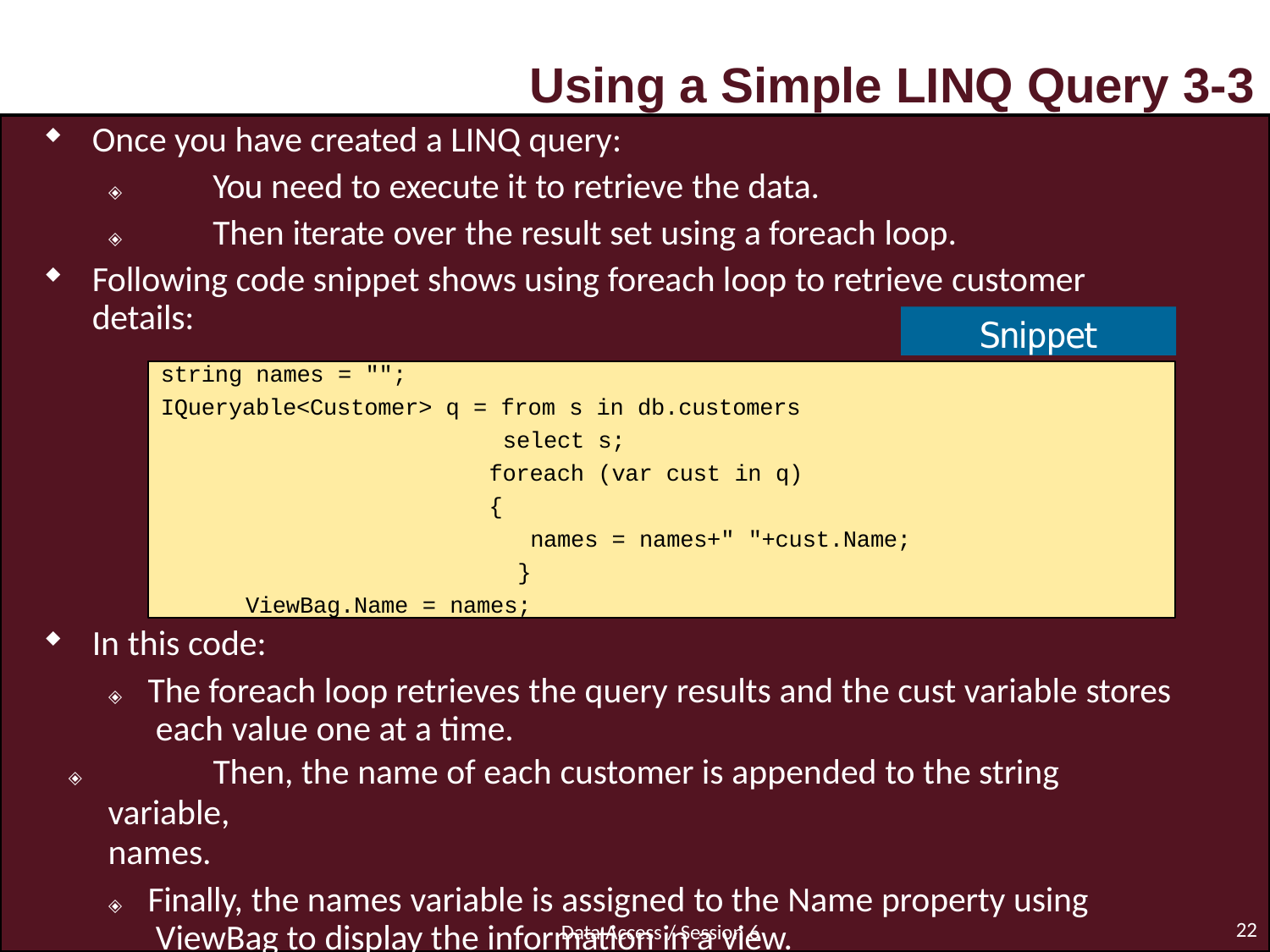

# Using a Simple LINQ Query 3-3
Once you have created a LINQ query:
🞛	You need to execute it to retrieve the data.
🞛	Then iterate over the result set using a foreach loop.
Following code snippet shows using foreach loop to retrieve customer
details:
Snippet
string names = "";
IQueryable<Customer> q = from s in db.customers
select s;
foreach (var cust in q)
{
names = names+" "+cust.Name;
}
ViewBag.Name = names;
In this code:
🞛	The foreach loop retrieves the query results and the cust variable stores  each value one at a time.
🞛	Then, the name of each customer is appended to the string variable,
names.
🞛	Finally, the names variable is assigned to the Name property using  ViewBag to display the information in a view.
22
Data Access / Session 6